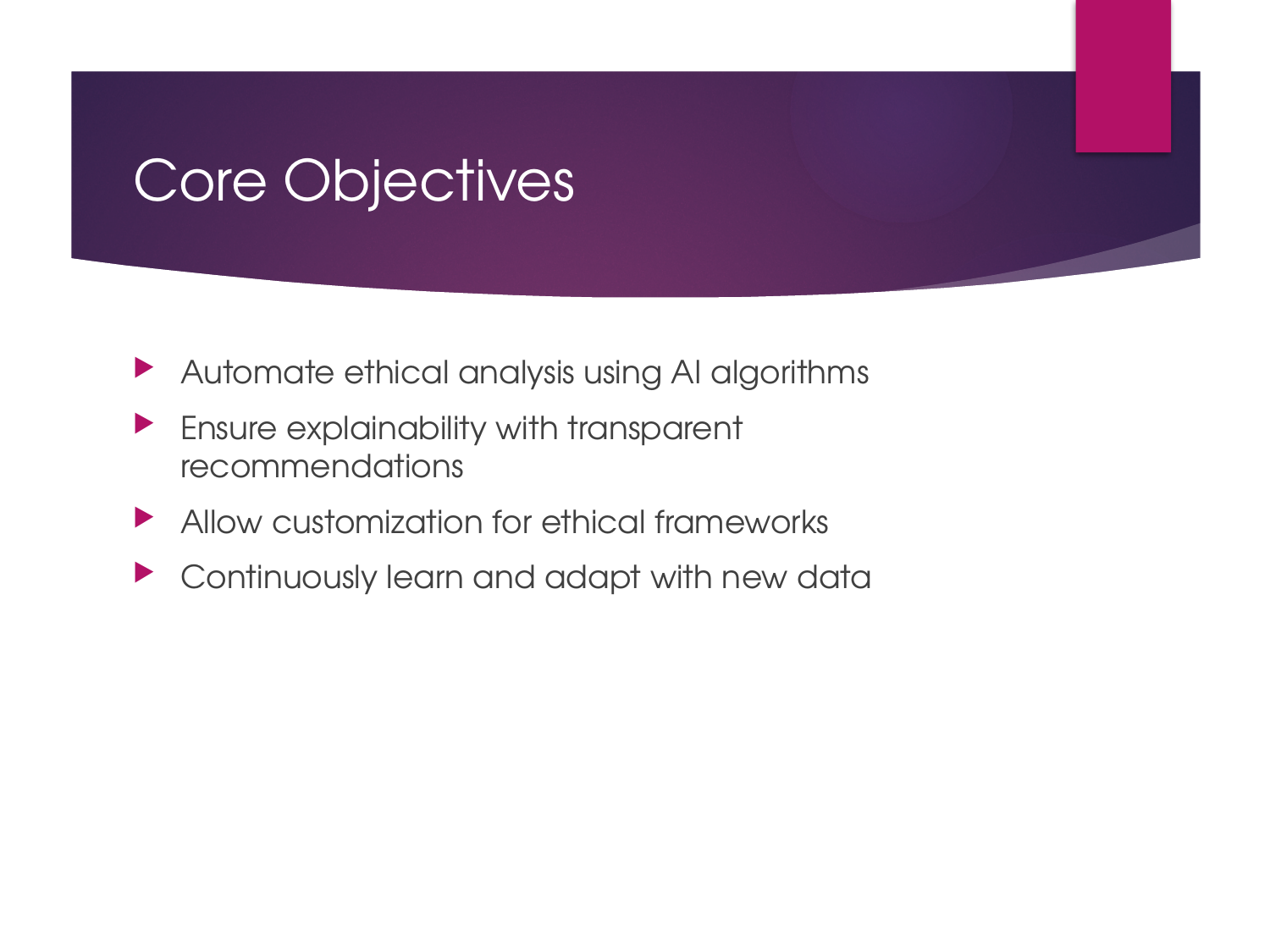

# Core Objectives
Automate ethical analysis using AI algorithms
Ensure explainability with transparent recommendations
Allow customization for ethical frameworks
Continuously learn and adapt with new data